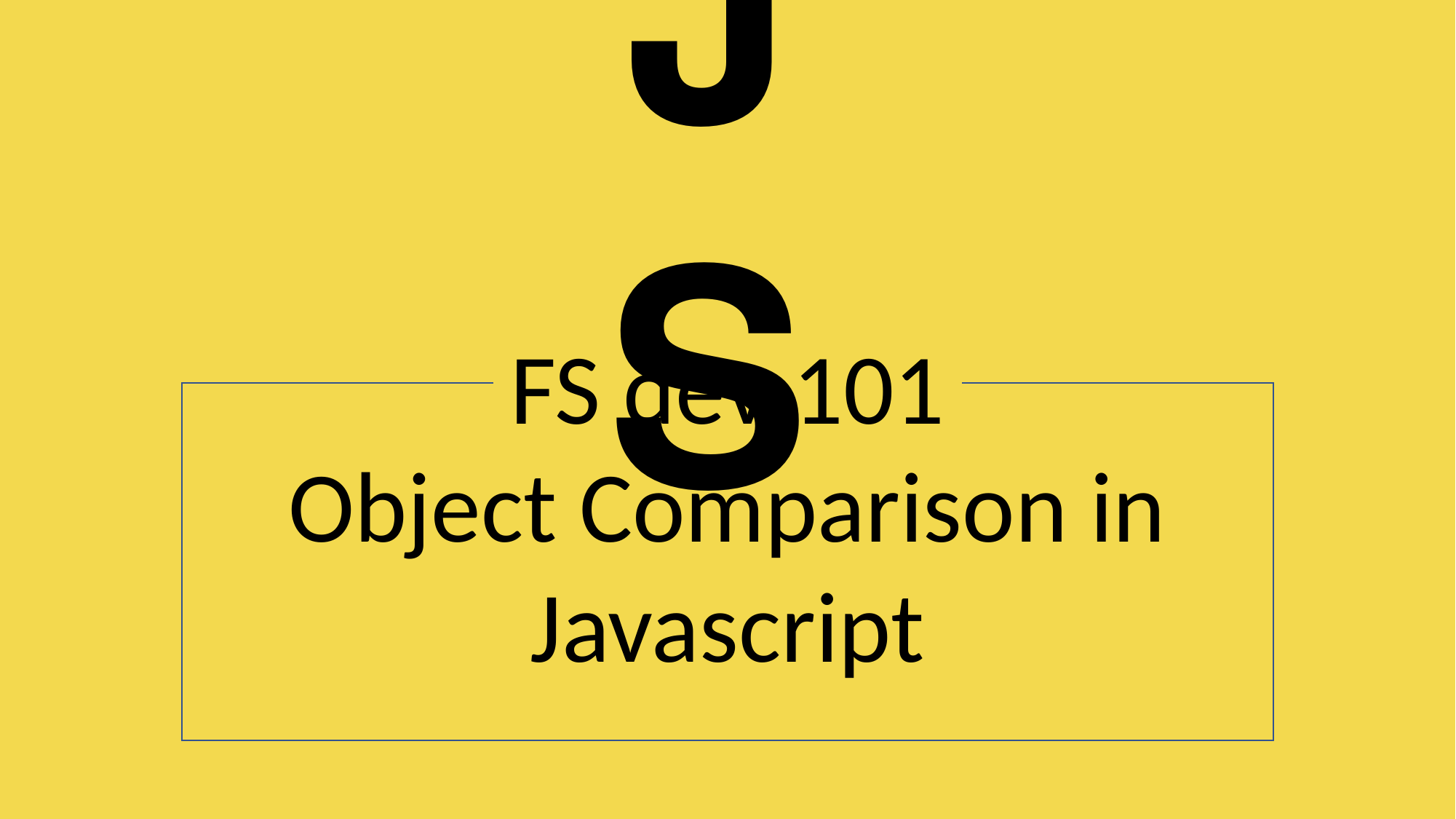

JS
FS dev 101

Object Comparison in Javascript